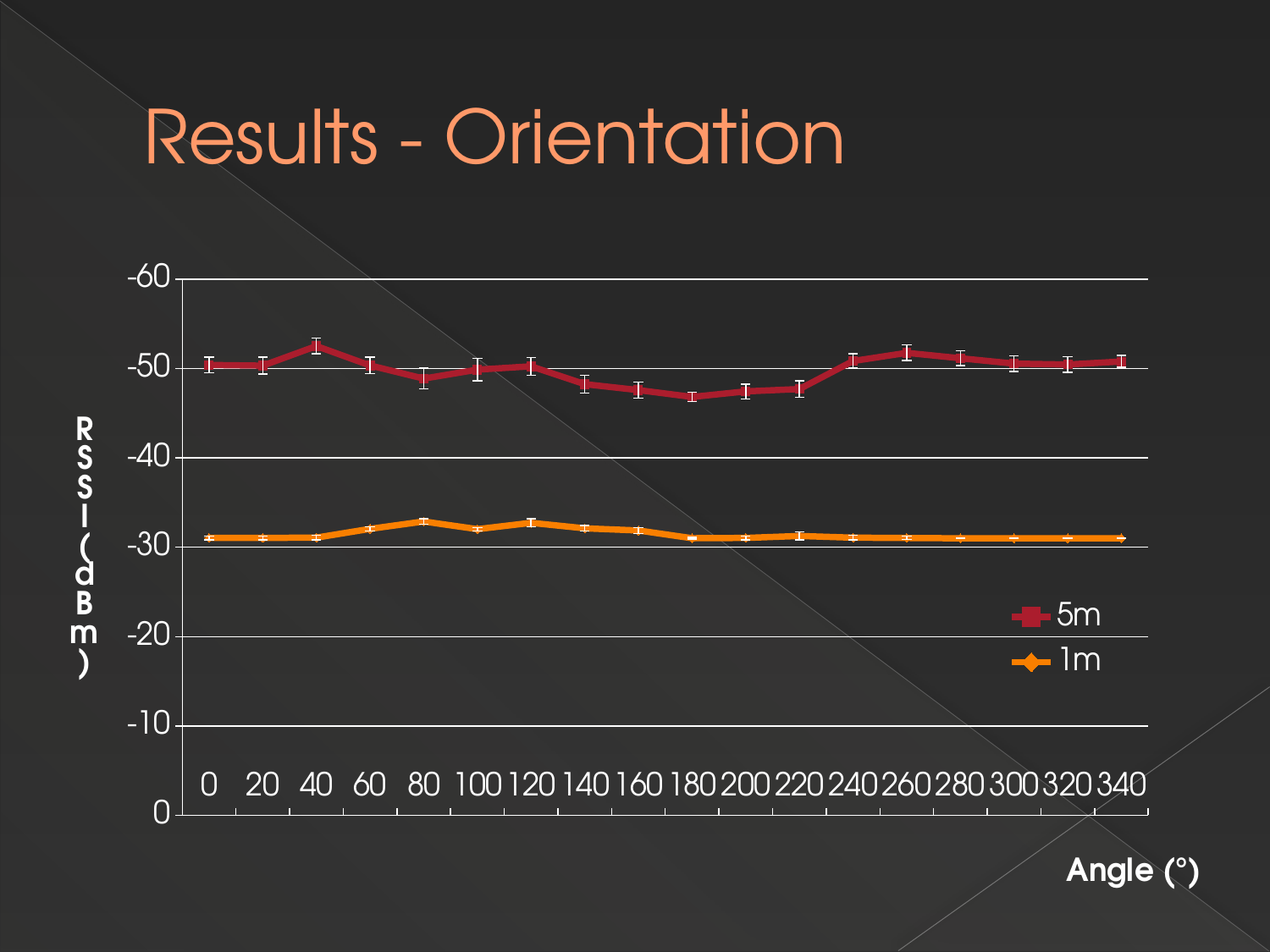

# Results - Orientation

### Chart

| Category |  |  |
|---|---|---|
| 0 | -31.046299999999995 | -50.398700000000005 |
| 20 | -31.0442 | -50.3217 |
| 40 | -31.0755 | -52.5149 |
| 60 | -32.0561 | -50.345800000000004 |
| 80 | -32.8785 | -48.875 |
| 100 | -32.0187 | -49.877399999999994 |
| 120 | -32.72730000000001 | -50.246900000000004 |
| 140 | -32.1171 | -48.2479 |
| 160 | -31.878499999999995 | -47.5849 |
| 180 | -31.009399999999996 | -46.820800000000006 |
| 200 | -31.046699999999998 | -47.4393 |
| 220 | -31.261699999999998 | -47.7043 |
| 240 | -31.0714 | -50.839600000000004 |
| 260 | -31.037400000000005 | -51.757000000000005 |
| 280 | -31.0 | -51.1509 |
| 300 | -31.0 | -50.551399999999994 |
| 320 | -31.0 | -50.448600000000006 |
| 340 | -31.0 | -50.783500000000004 |